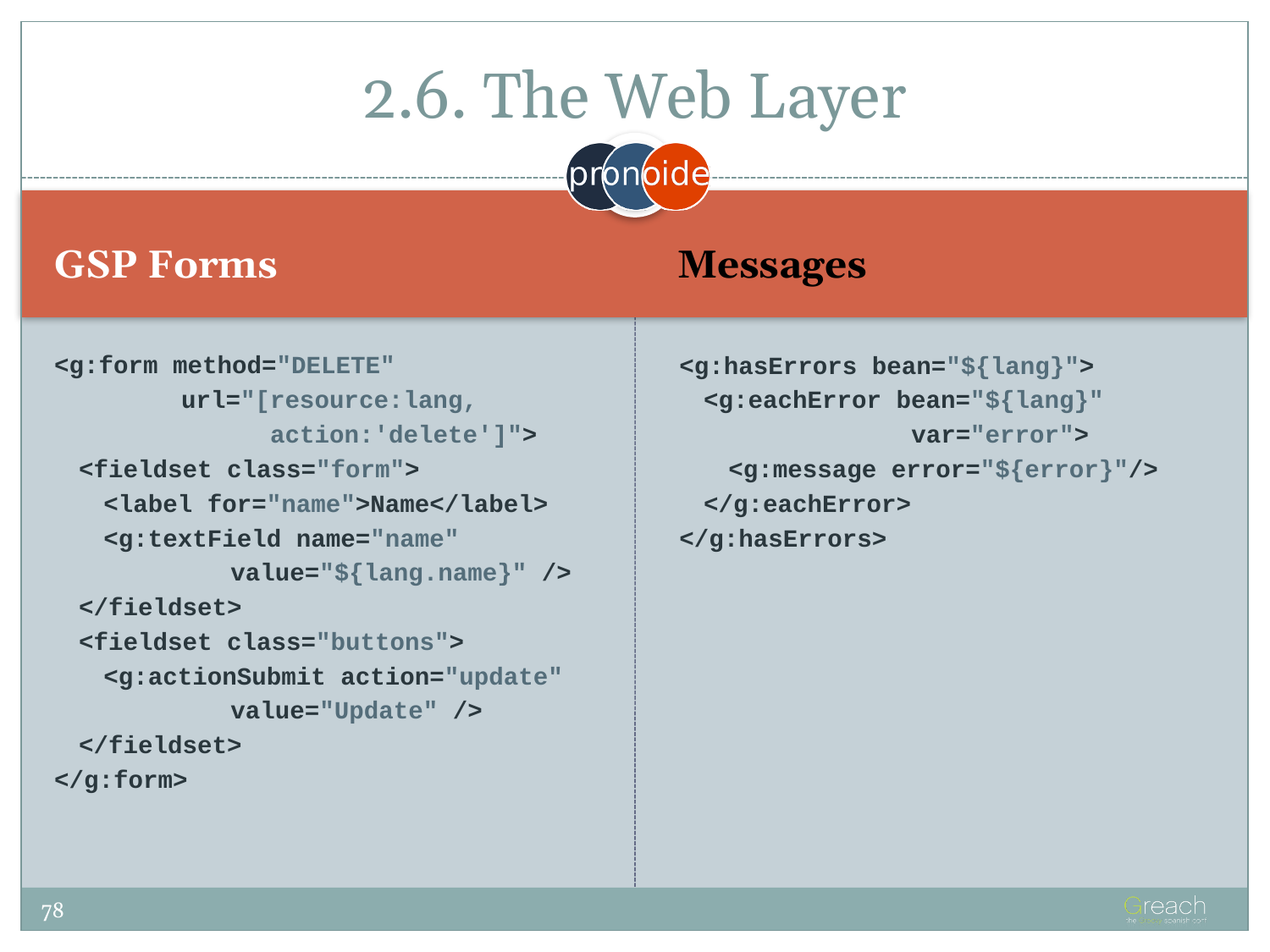

# 2.6. The Web Layer
GSP Forms
Messages
<g:form method="DELETE"
	url="[resource:lang,
	      action:'delete']">
<fieldset class="form">
<label for="name">Name</label>
<g:textField name="name"
	value="${lang.name}" />
</fieldset>
<fieldset class="buttons">
<g:actionSubmit action="update"
	value="Update" />
</fieldset>
</g:form>
<g:hasErrors bean="${lang}">
<g:eachError bean="${lang}"
              var="error">
<g:message error="${error}"/>
</g:eachError>
</g:hasErrors>